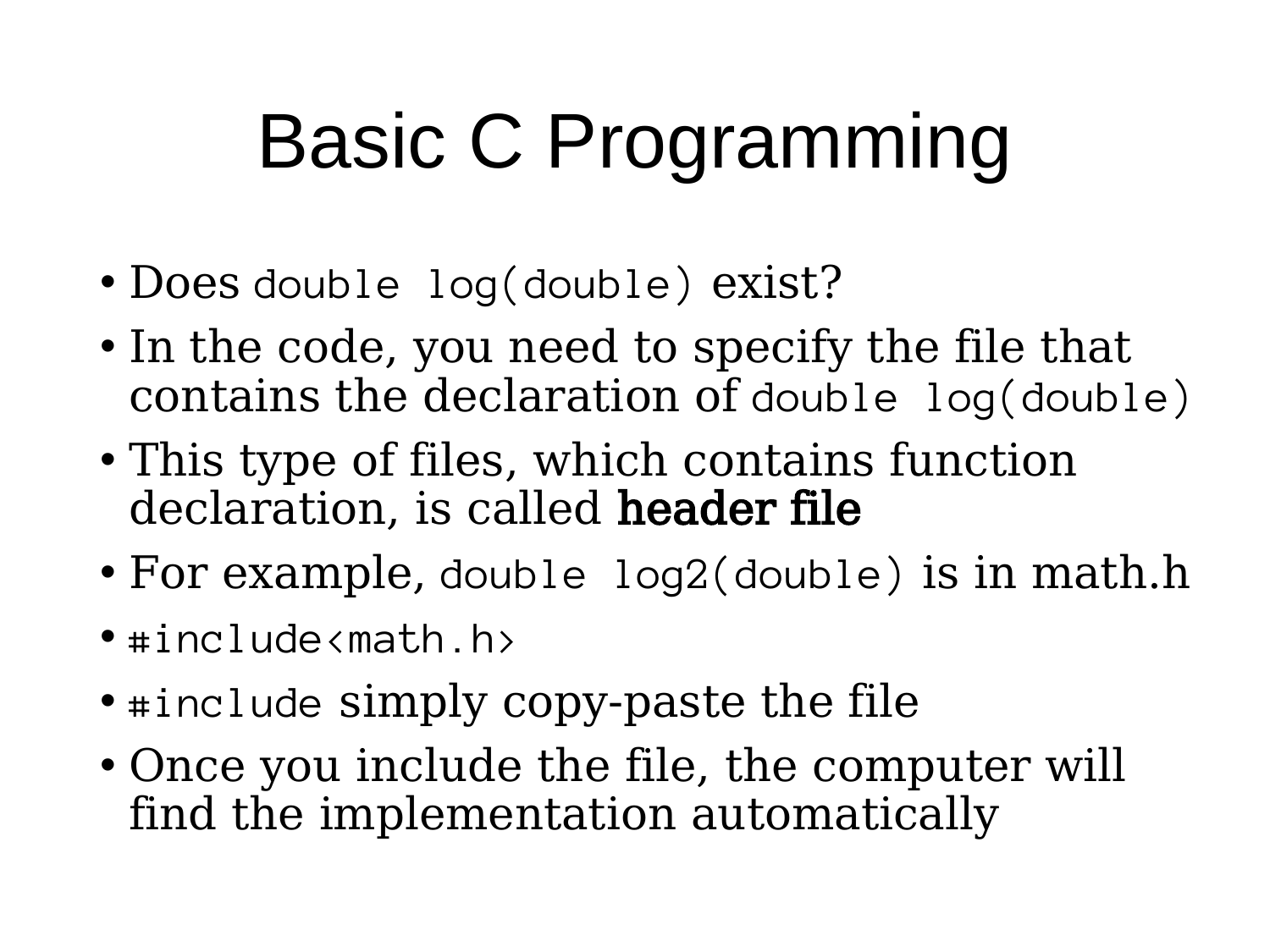

# Basic C Programming
Does double log(double) exist?
In the code, you need to specify the file that contains the declaration of double log(double)
This type of files, which contains function declaration, is called header file
For example, double log2(double) is in math.h
#include<math.h>
#include simply copy-paste the file
Once you include the file, the computer will find the implementation automatically